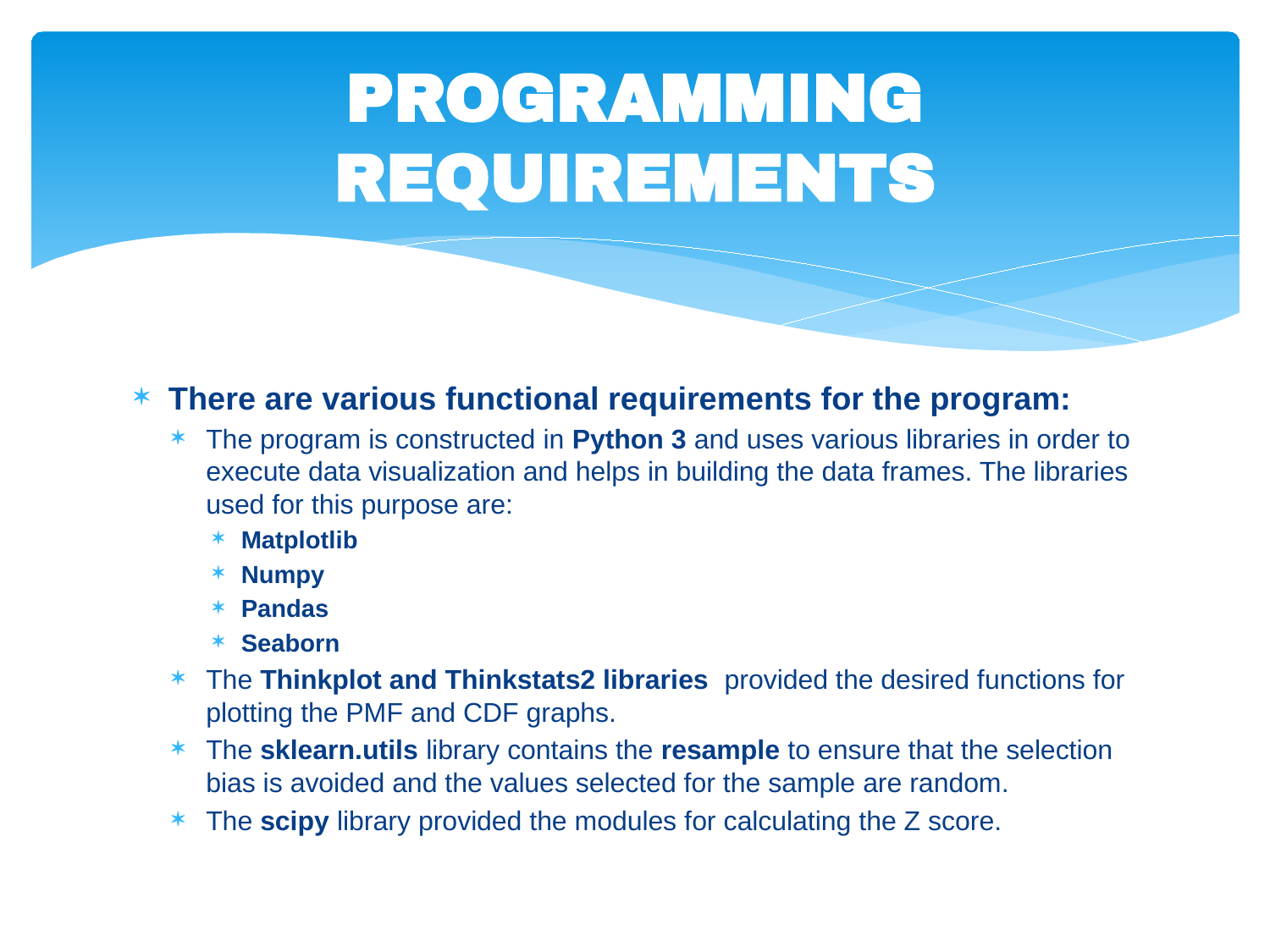

# PROGRAMMING REQUIREMENTS
There are various functional requirements for the program:
The program is constructed in Python 3 and uses various libraries in order to execute data visualization and helps in building the data frames. The libraries used for this purpose are:
Matplotlib
Numpy
Pandas
Seaborn
The Thinkplot and Thinkstats2 libraries  provided the desired functions for plotting the PMF and CDF graphs.
The sklearn.utils library contains the resample to ensure that the selection bias is avoided and the values selected for the sample are random.
The scipy library provided the modules for calculating the Z score.